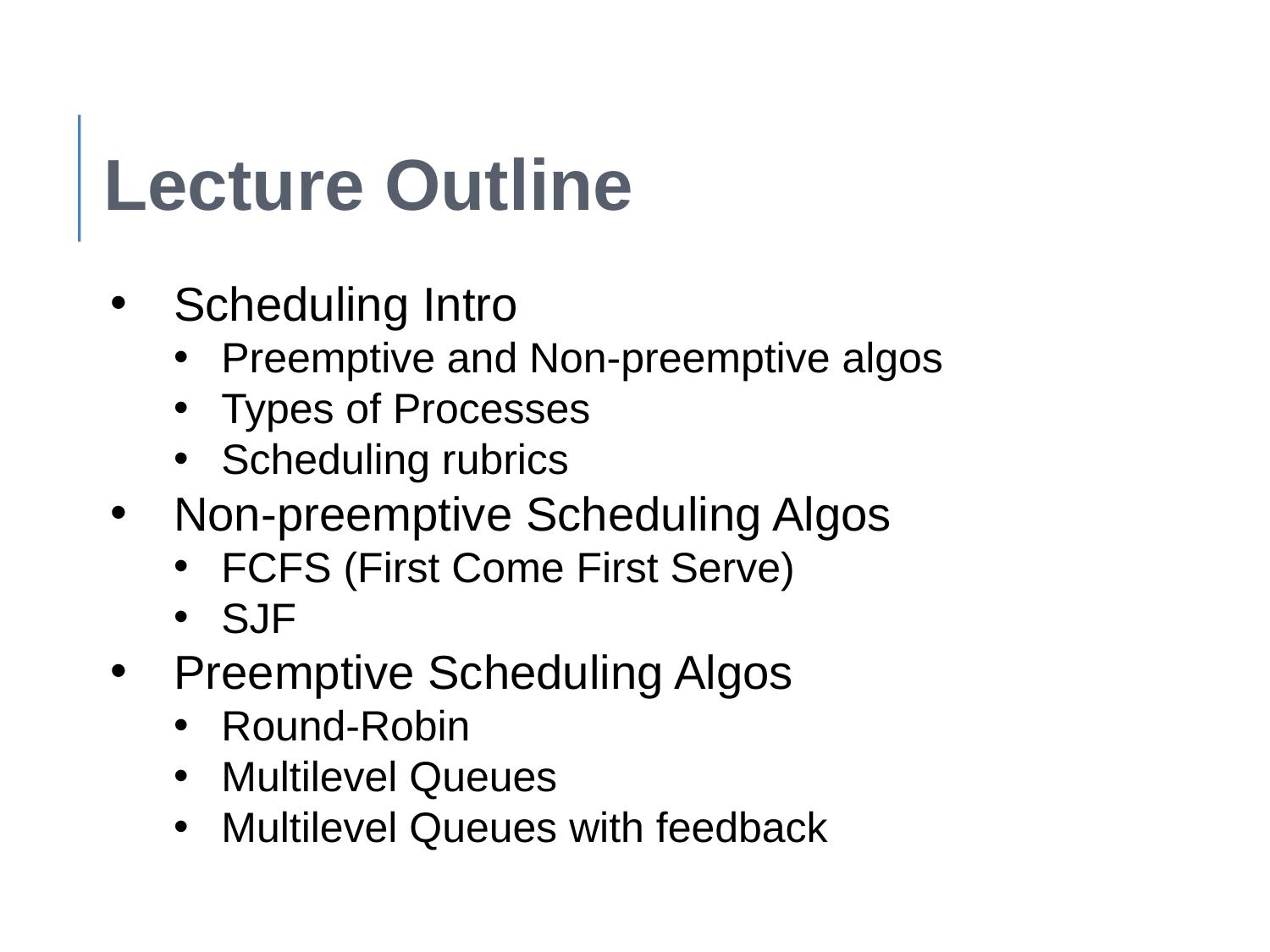

Lecture Outline
Scheduling Intro
Preemptive and Non-preemptive algos
Types of Processes
Scheduling rubrics
Non-preemptive Scheduling Algos
FCFS (First Come First Serve)
SJF
Preemptive Scheduling Algos
Round-Robin
Multilevel Queues
Multilevel Queues with feedback